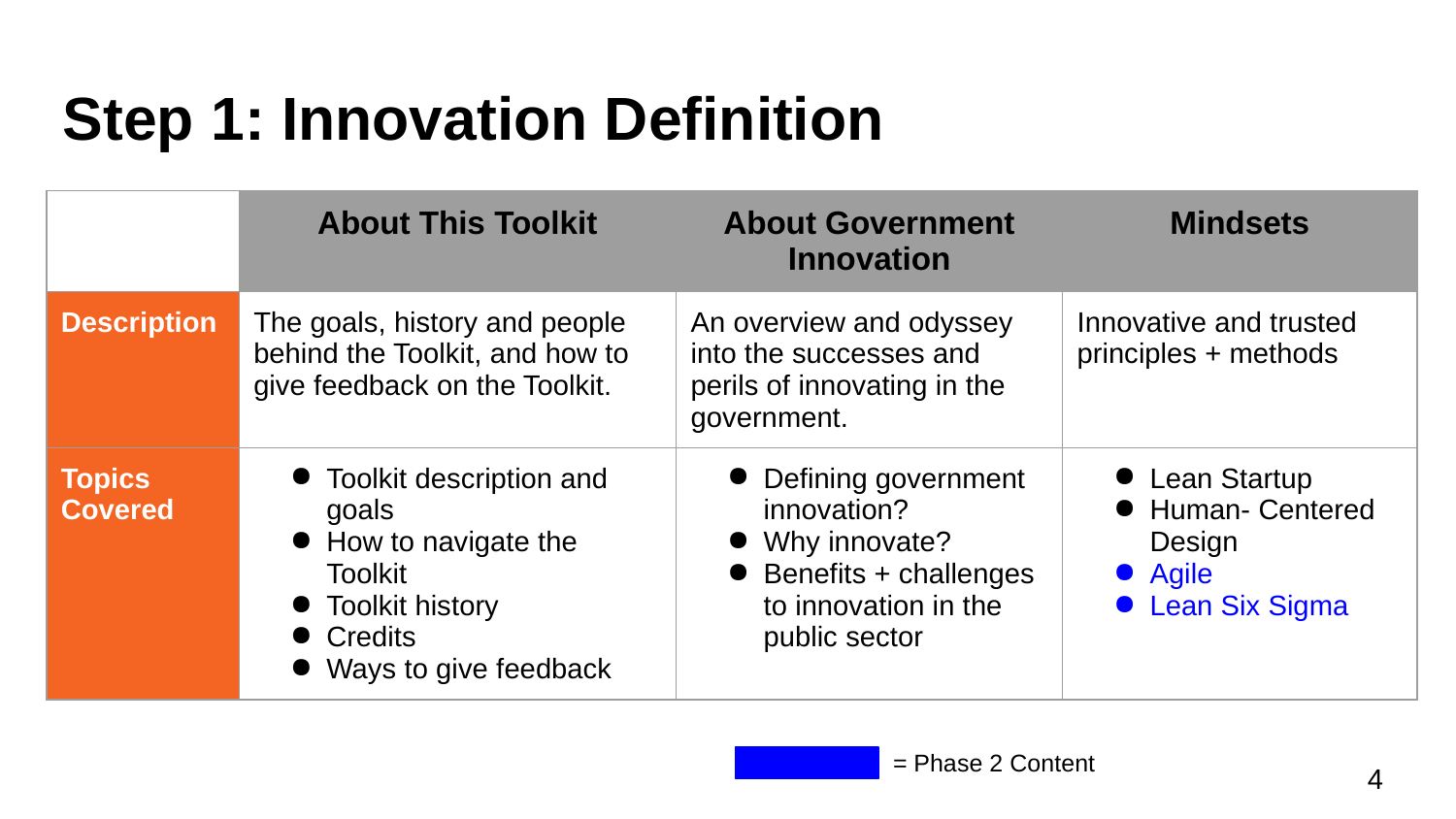

# Step 1: Innovation Definition
|  | About This Toolkit | About Government Innovation | Mindsets |
| --- | --- | --- | --- |
| Description | The goals, history and people behind the Toolkit, and how to give feedback on the Toolkit. | An overview and odyssey into the successes and perils of innovating in the government. | Innovative and trusted principles + methods |
| Topics Covered | Toolkit description and goals How to navigate the Toolkit Toolkit history Credits Ways to give feedback | Defining government innovation? Why innovate? Benefits + challenges to innovation in the public sector | Lean Startup Human- Centered Design Agile Lean Six Sigma |
= Phase 2 Content

4